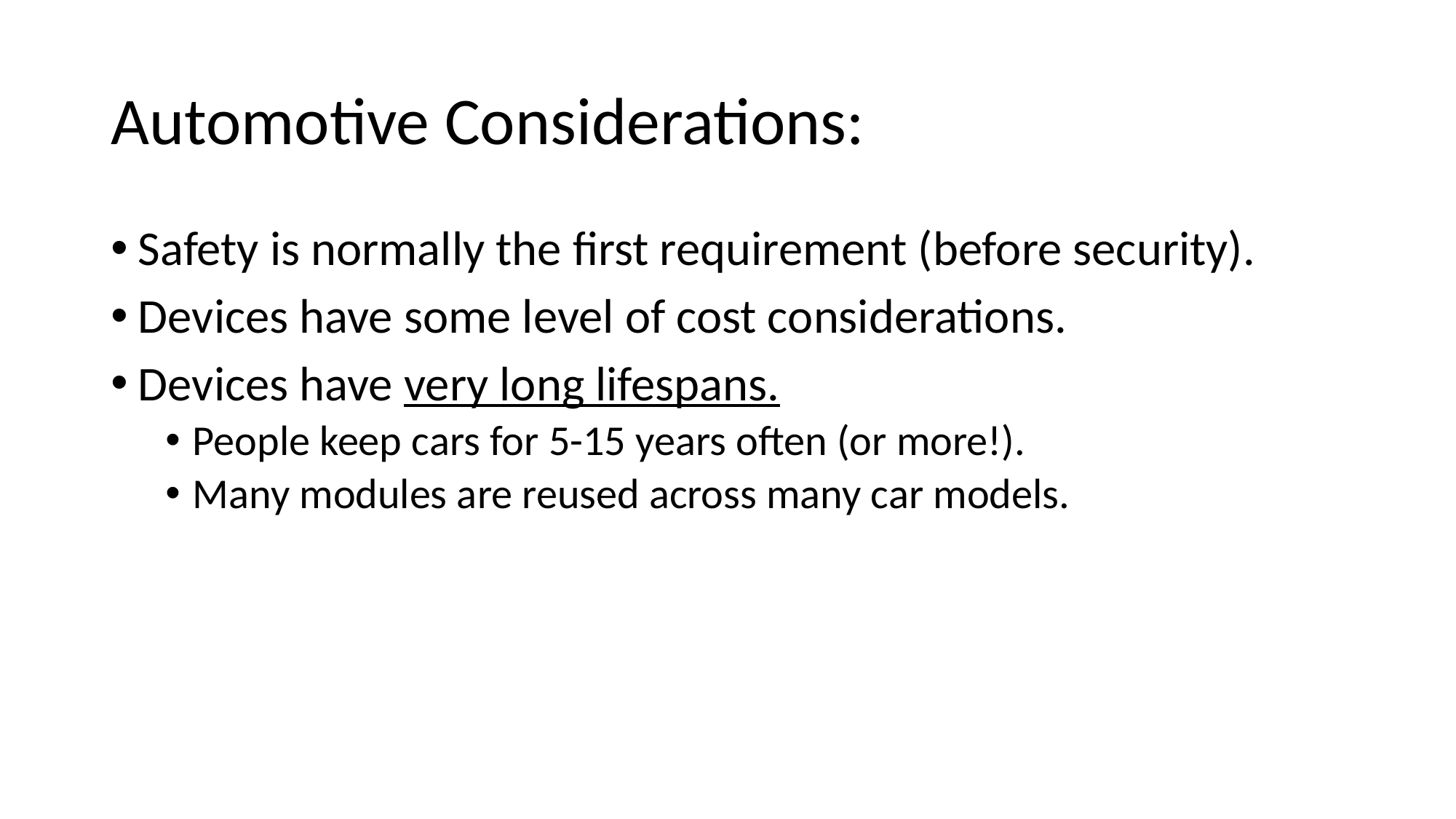

# Automotive Considerations:
Safety is normally the first requirement (before security).
Devices have some level of cost considerations.
Devices have very long lifespans.
People keep cars for 5-15 years often (or more!).
Many modules are reused across many car models.